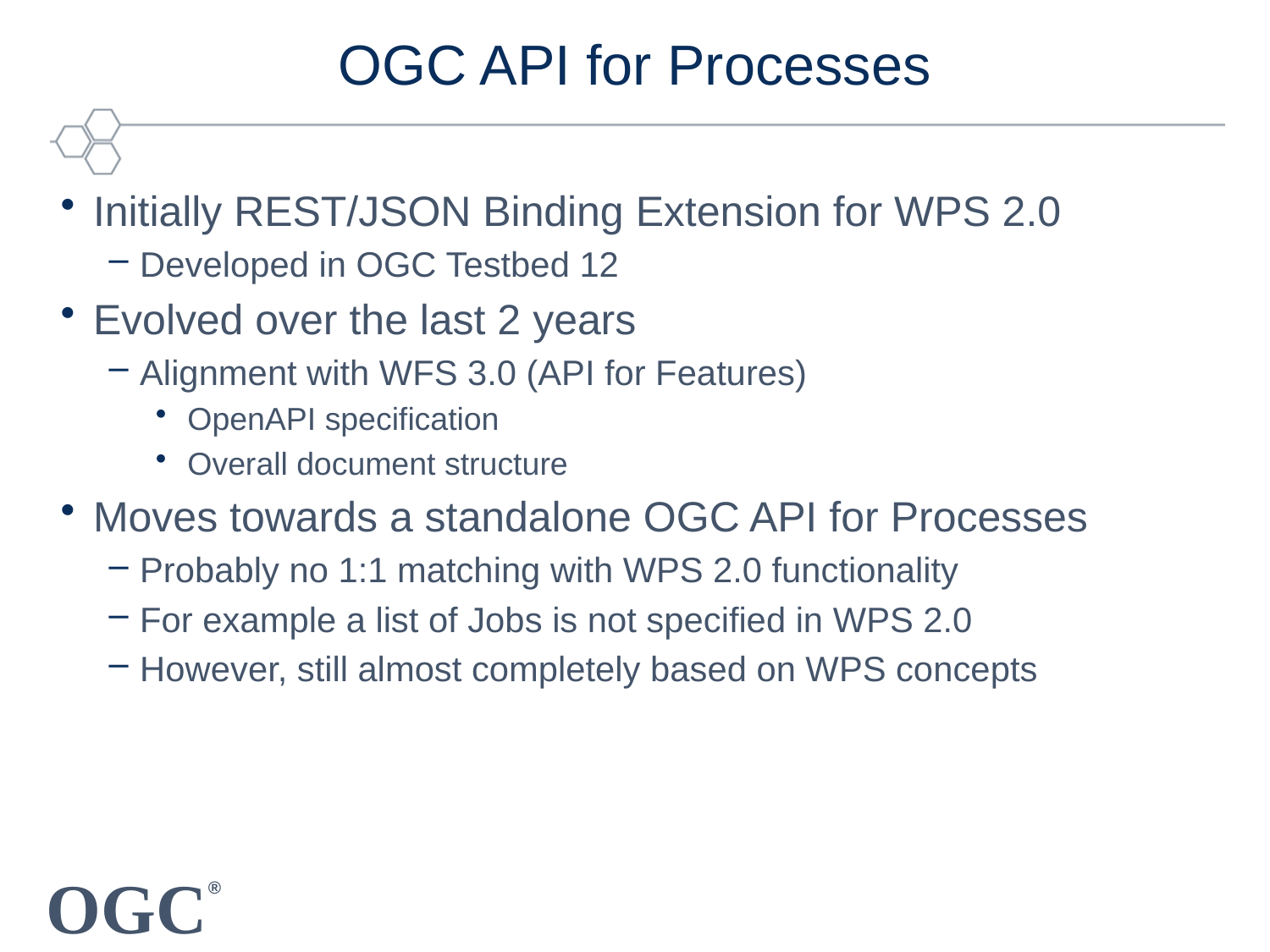

# OGC API for Processes
Initially REST/JSON Binding Extension for WPS 2.0
Developed in OGC Testbed 12
Evolved over the last 2 years
Alignment with WFS 3.0 (API for Features)
OpenAPI specification
Overall document structure
Moves towards a standalone OGC API for Processes
Probably no 1:1 matching with WPS 2.0 functionality
For example a list of Jobs is not specified in WPS 2.0
However, still almost completely based on WPS concepts